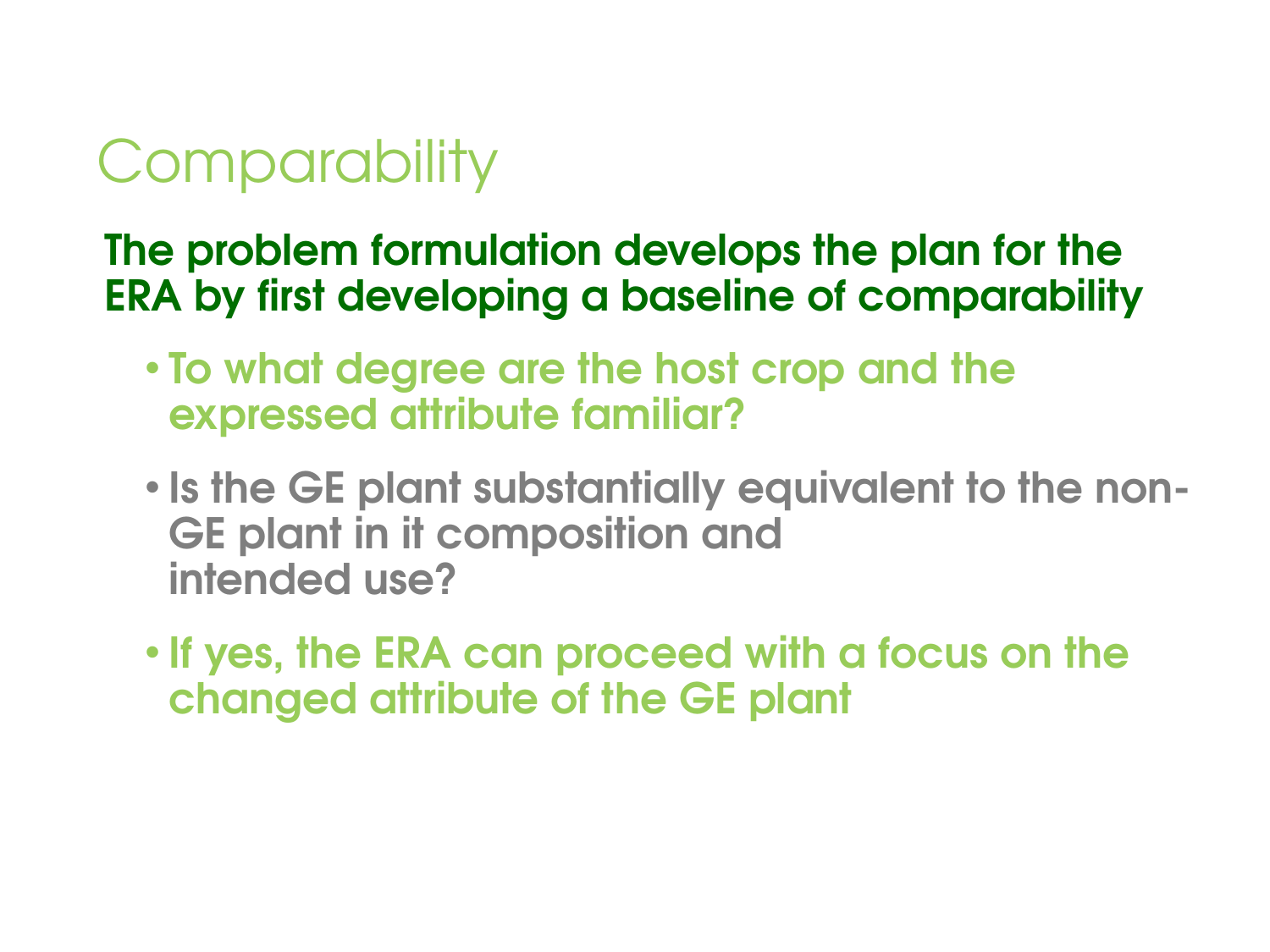

Comparability
The problem formulation develops the plan for the
ERA by first developing a baseline of comparability
To what degree are the host crop and the expressed attribute familiar?
Is the GE plant substantially equivalent to the non-GE plant in it composition and
intended use?
If yes, the ERA can proceed with a focus on the changed attribute of the GE plant